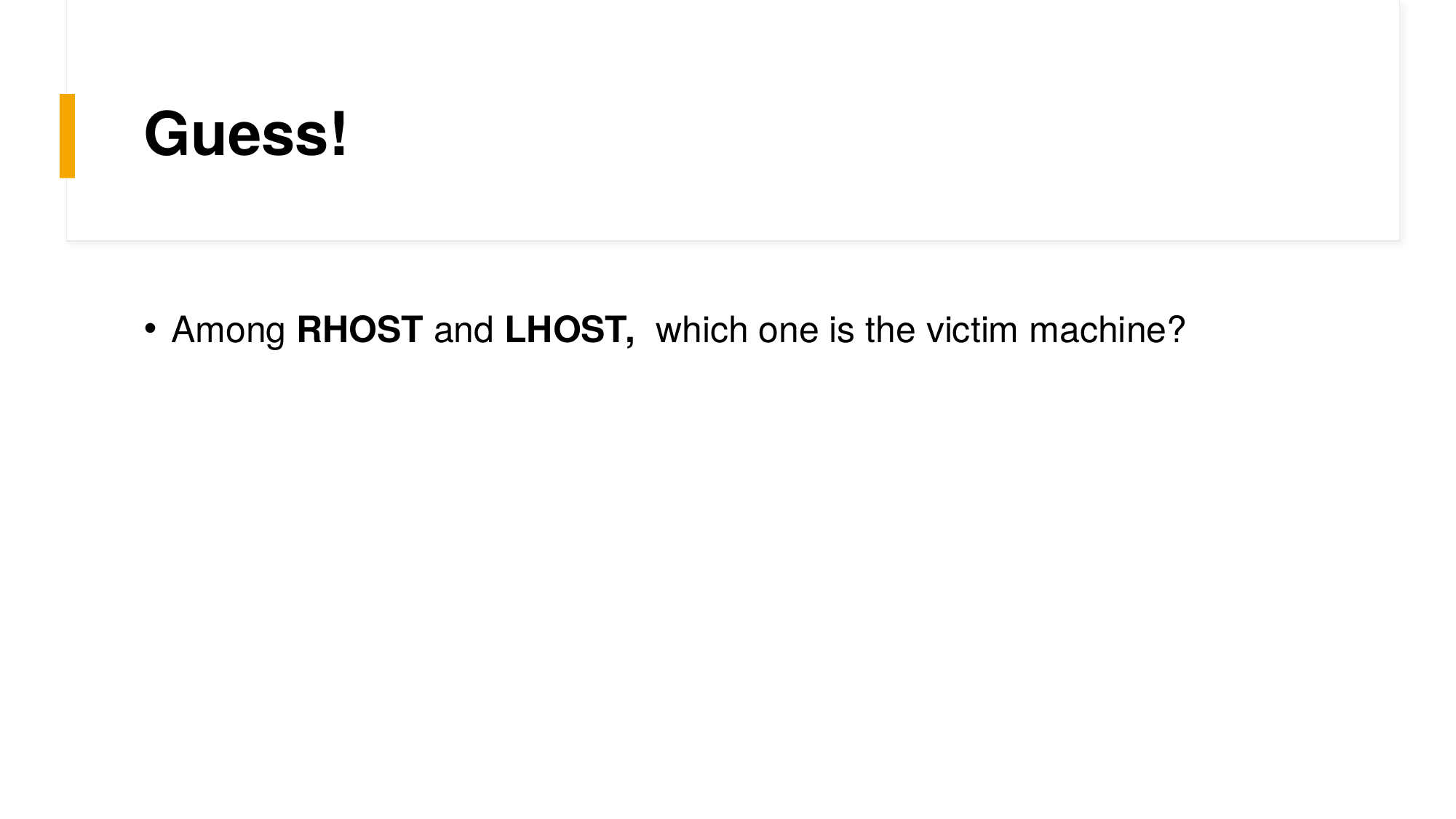

# Guess!
Among RHOST and LHOST,  which one is the victim machine?